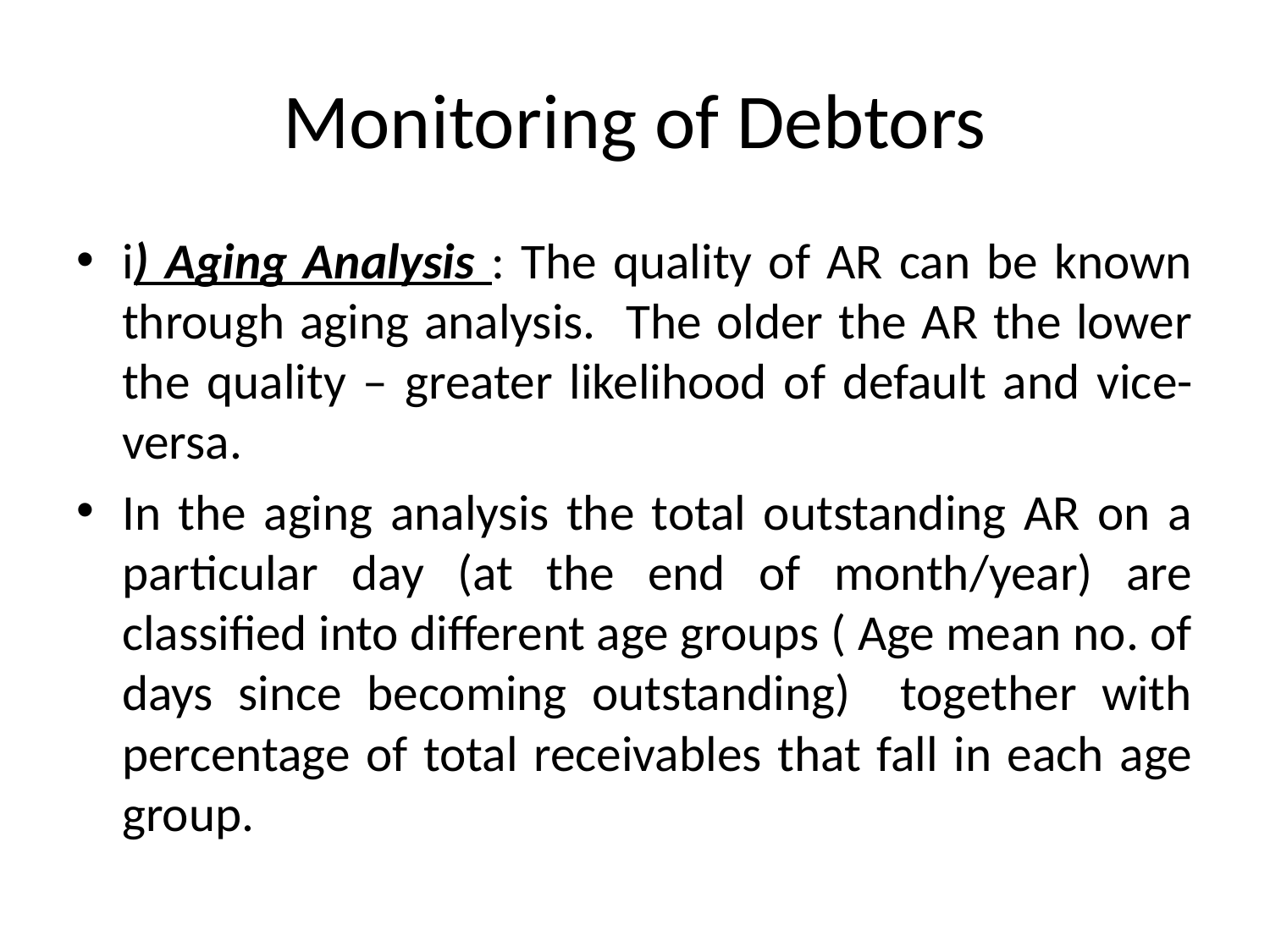

# Monitoring of Debtors
i) Aging Analysis : The quality of AR can be known through aging analysis.  The older the AR the lower the quality – greater likelihood of default and vice-versa.
In the aging analysis the total outstanding AR on a particular day (at the end of month/year) are classified into different age groups ( Age mean no. of days since becoming outstanding)  together with percentage of total receivables that fall in each age group.